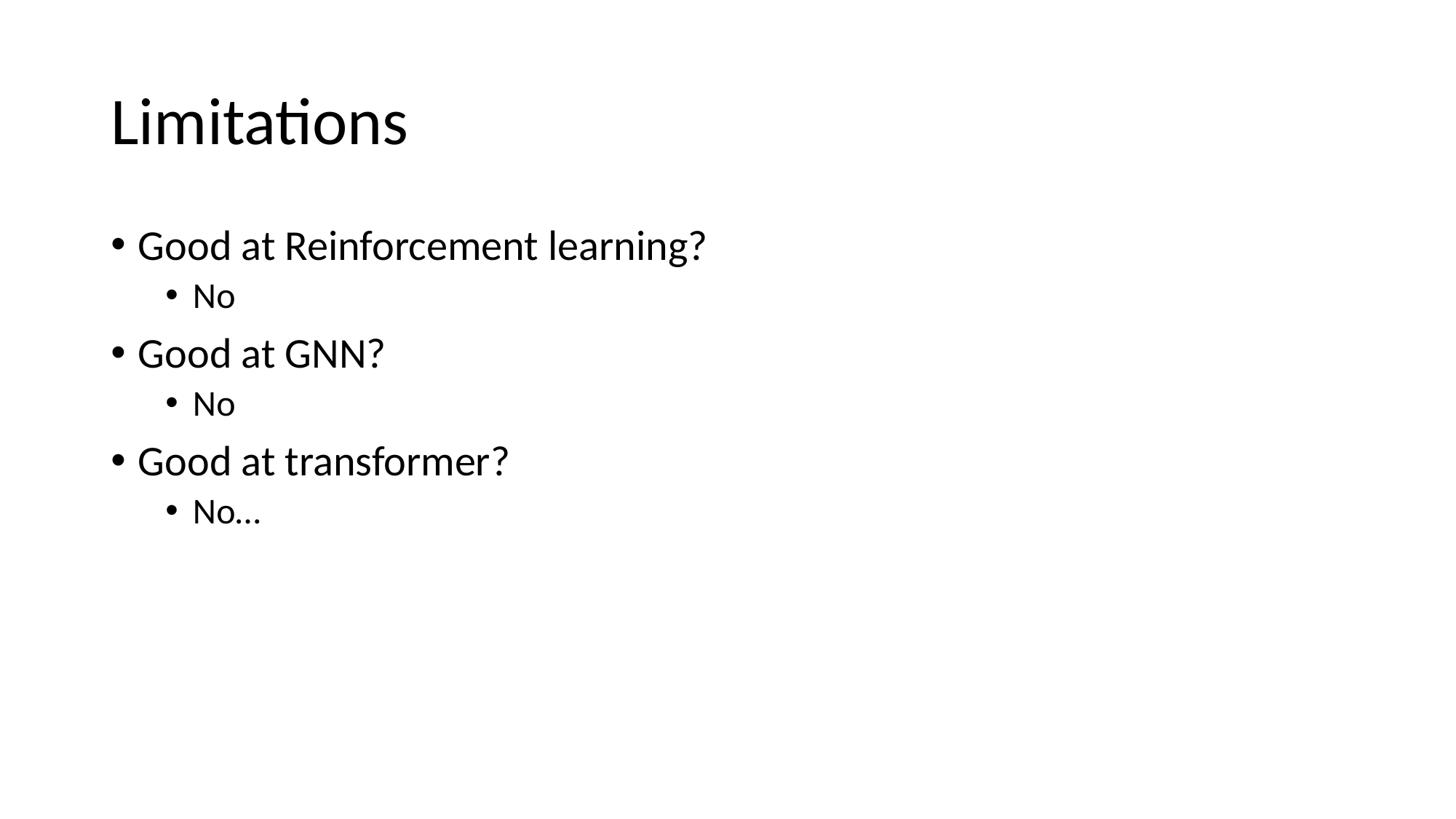

# Limitations
Good at Reinforcement learning?
No
Good at GNN?
No
Good at transformer?
No…